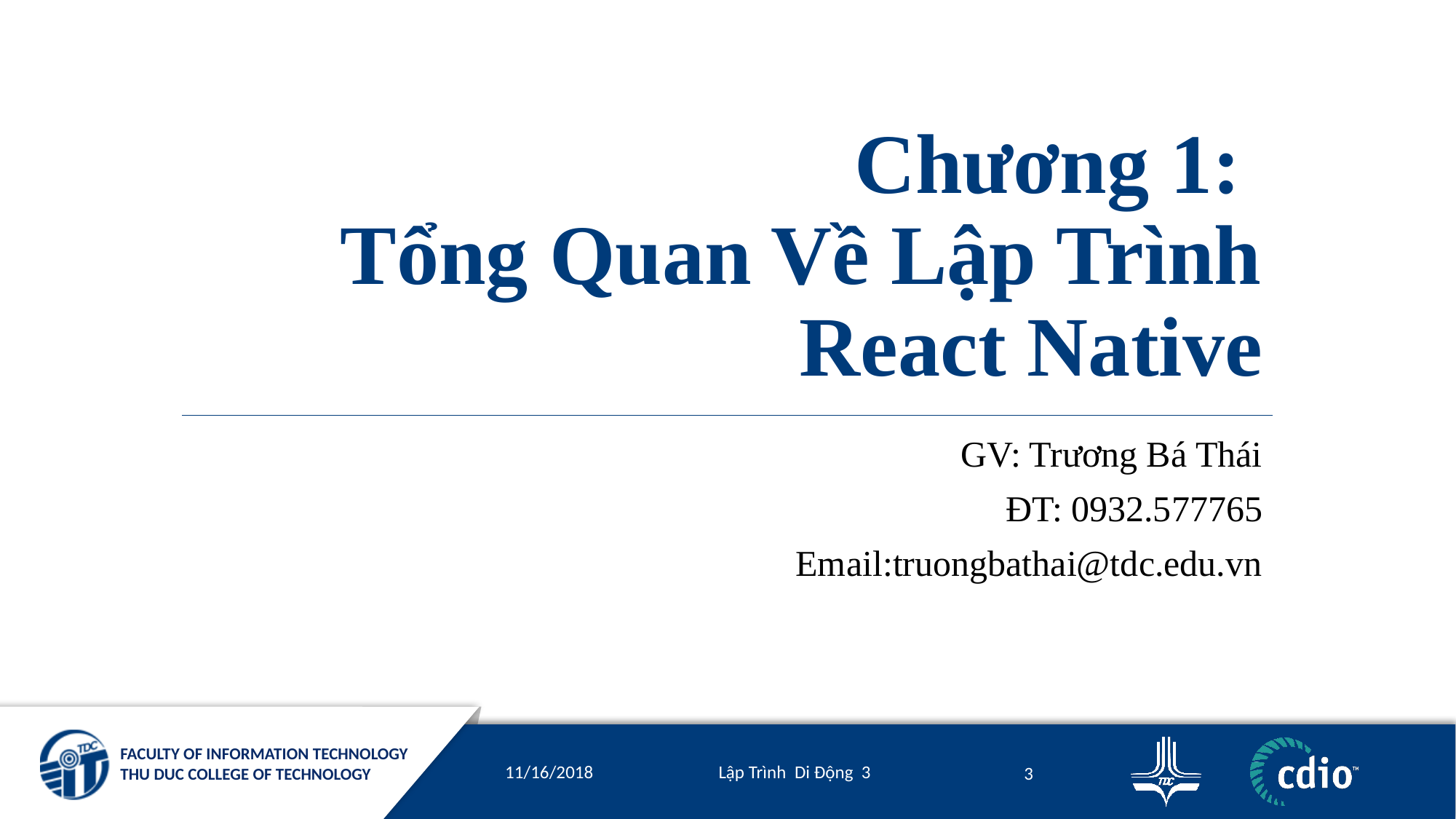

# Chương 1: Tổng Quan Về Lập Trình React Native
GV: Trương Bá Thái
ĐT: 0932.577765
Email:truongbathai@tdc.edu.vn